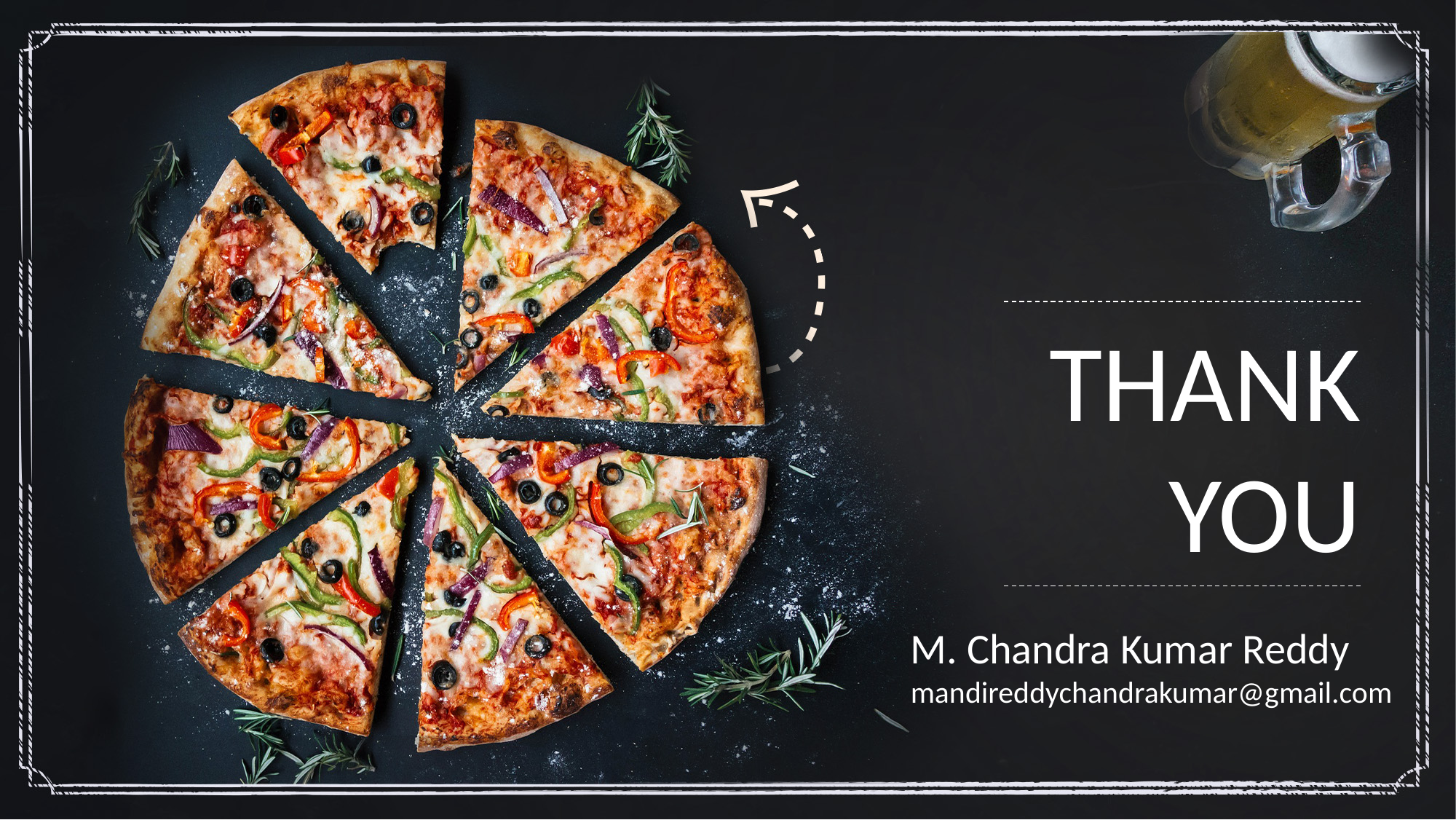

# THANK YOU
M. Chandra Kumar Reddy
mandireddychandrakumar@gmail.com